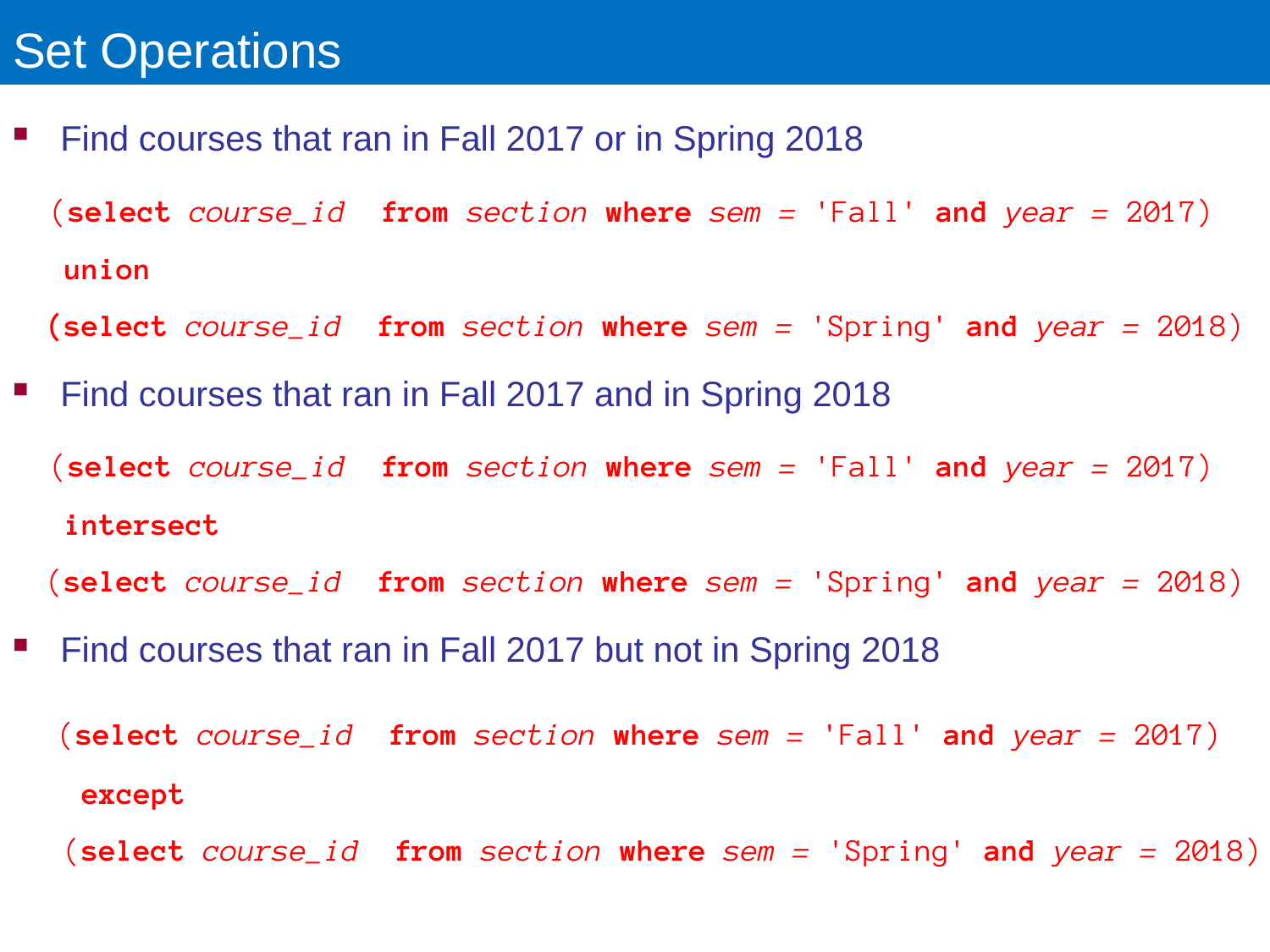

# Set Operations
Find courses that ran in Fall 2017 or in Spring 2018
  (select course_id  from section where sem = 'Fall' and year = 2017)
   union
  (select course_id  from section where sem = 'Spring' and year = 2018)
Find courses that ran in Fall 2017 and in Spring 2018
  (select course_id  from section where sem = 'Fall' and year = 2017)
   intersect
  (select course_id  from section where sem = 'Spring' and year = 2018)
Find courses that ran in Fall 2017 but not in Spring 2018
  (select course_id  from section where sem = 'Fall' and year = 2017)
    except
   (select course_id  from section where sem = 'Spring' and year = 2018)